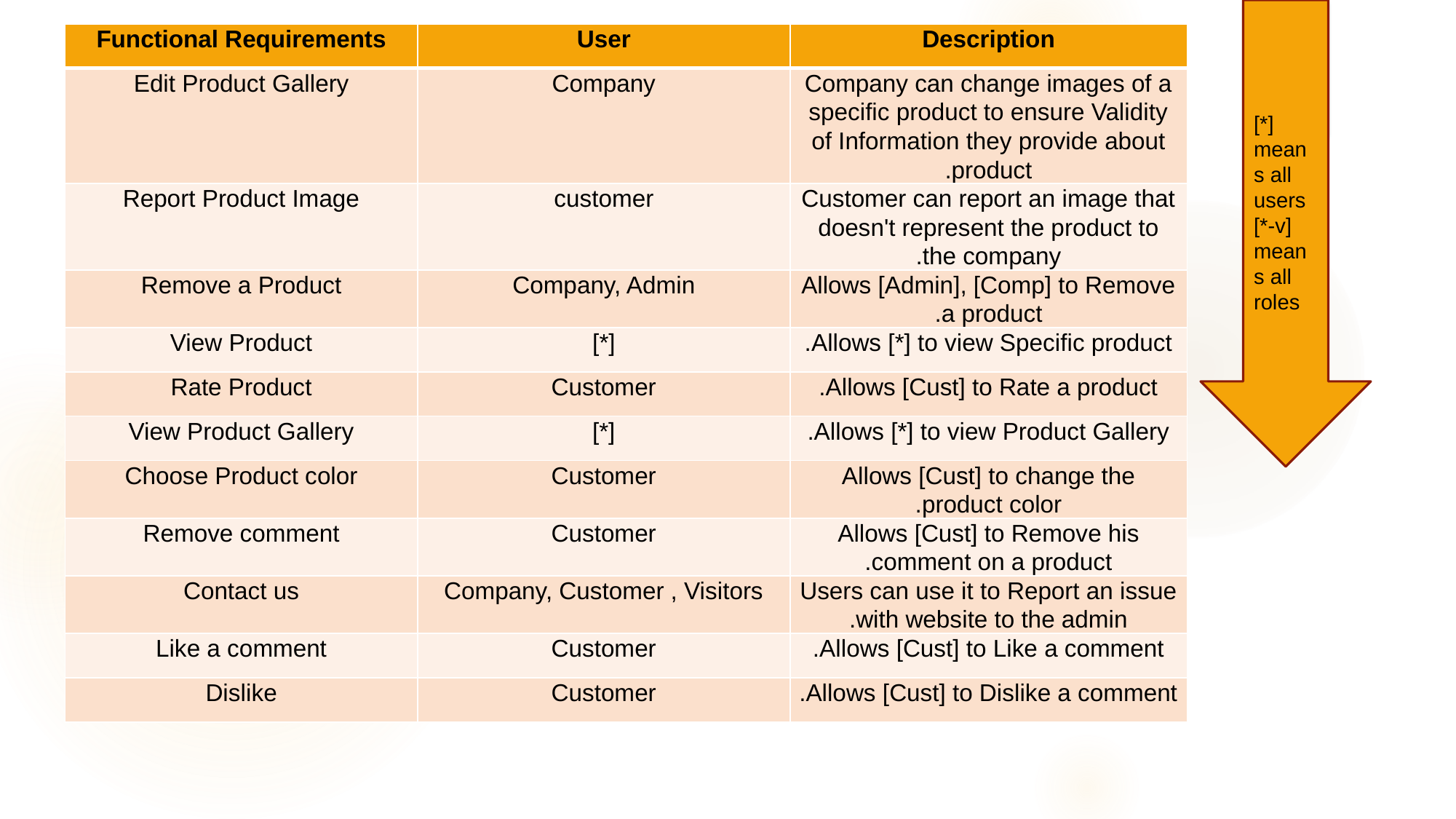

[*] means all users [*-v] means all roles
| Functional Requirements | User | Description |
| --- | --- | --- |
| Edit Product Gallery | Company | Company can change images of a specific product to ensure Validity of Information they provide about product. |
| Report Product Image | customer | Customer can report an image that doesn't represent the product to the company. |
| Remove a Product | Company, Admin | Allows [Admin], [Comp] to Remove a product. |
| View Product | [\*] | Allows [\*] to view Specific product. |
| Rate Product | Customer | Allows [Cust] to Rate a product. |
| View Product Gallery | [\*] | Allows [\*] to view Product Gallery. |
| Choose Product color | Customer | Allows [Cust] to change the product color. |
| Remove comment | Customer | Allows [Cust] to Remove his comment on a product. |
| Contact us | Company, Customer , Visitors | Users can use it to Report an issue with website to the admin. |
| Like a comment | Customer | Allows [Cust] to Like a comment. |
| Dislike | Customer | Allows [Cust] to Dislike a comment. |